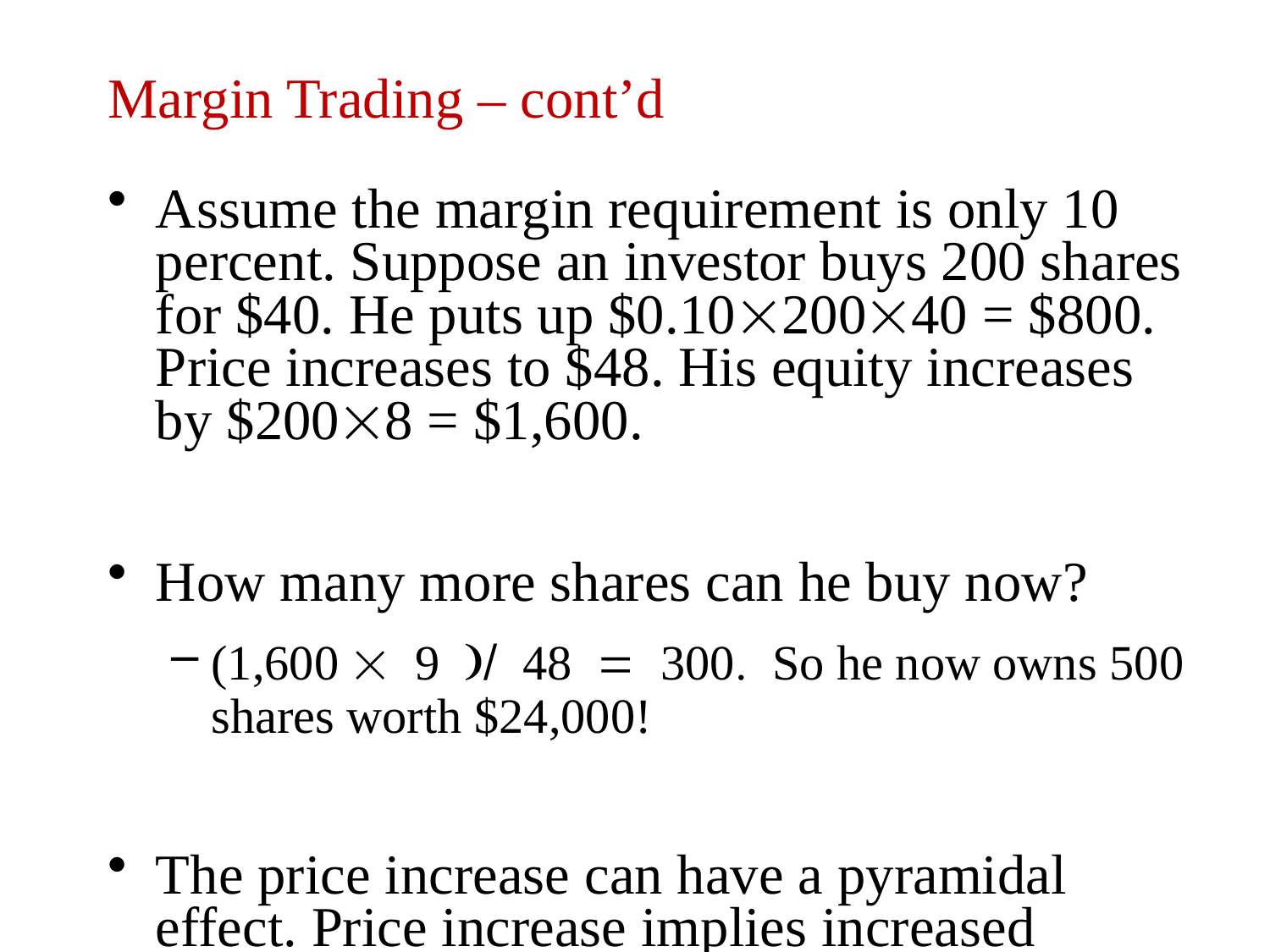

# Margin Trading – cont’d
Assume the margin requirement is only 10 percent. Suppose an investor buys 200 shares for $40. He puts up $0.10×200×40 = $800. Price increases to $48. His equity increases by $200×8 = $1,600.

How many more shares can he buy now?
(1,600 × 9 )/ 48 = 300. So he now owns 500 shares worth $24,000!

The price increase can have a pyramidal effect. Price increase implies increased margin to buy even more. And buying more shares implies that prices increase still further!